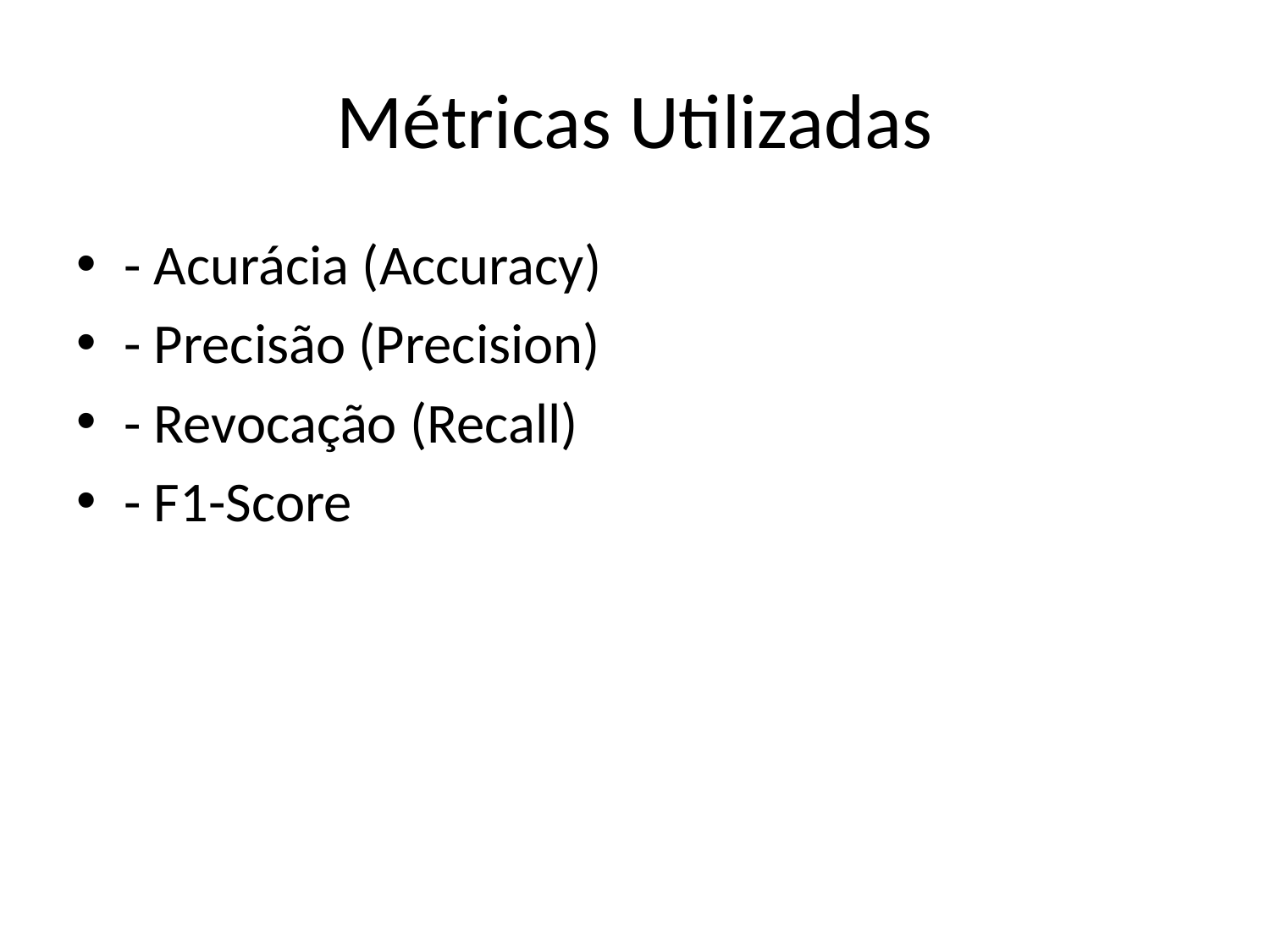

# Métricas Utilizadas
- Acurácia (Accuracy)
- Precisão (Precision)
- Revocação (Recall)
- F1-Score